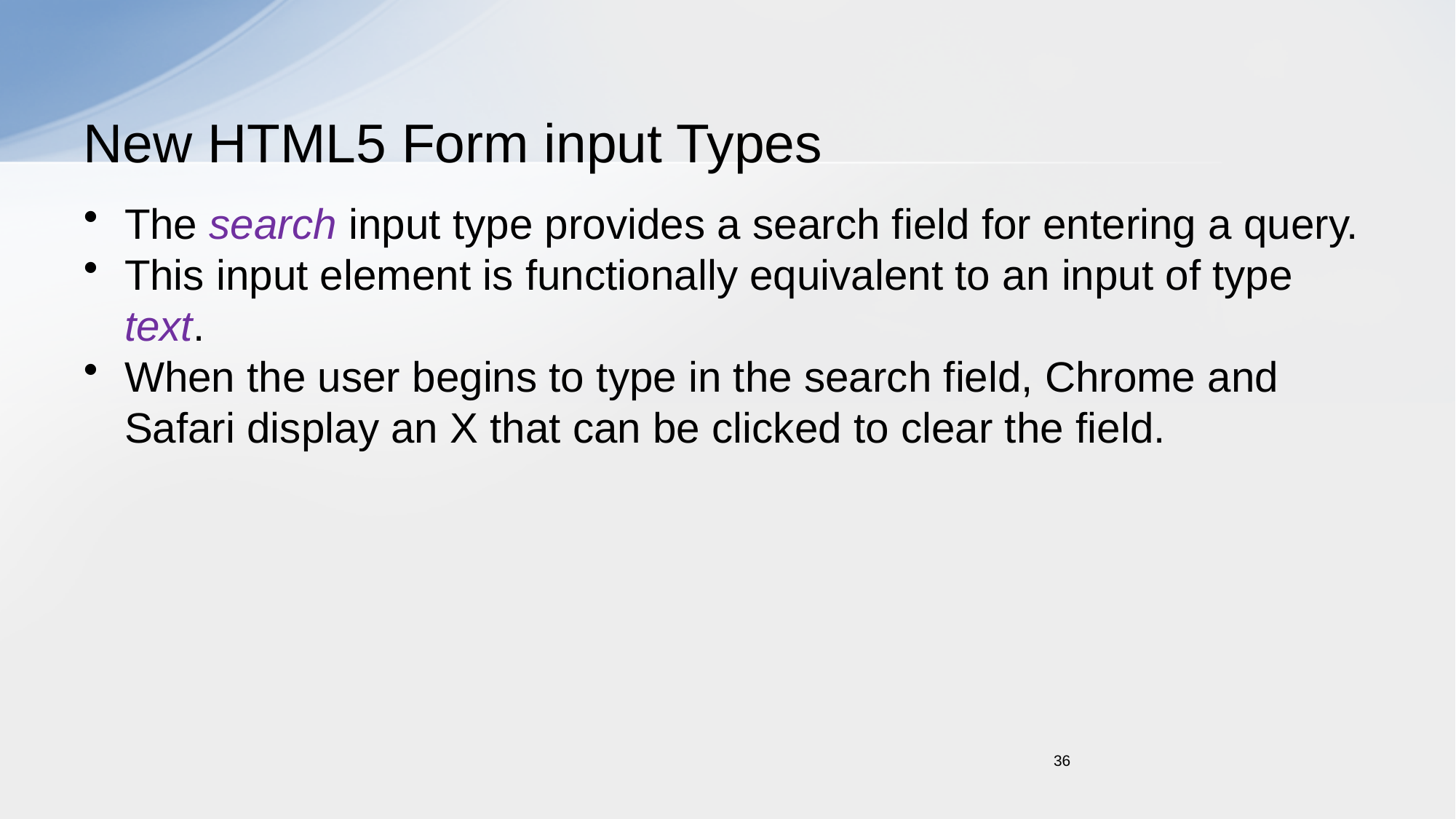

# New HTML5 Form input Types
The search input type provides a search field for entering a query.
This input element is functionally equivalent to an input of type text.
When the user begins to type in the search field, Chrome and Safari display an X that can be clicked to clear the field.

36